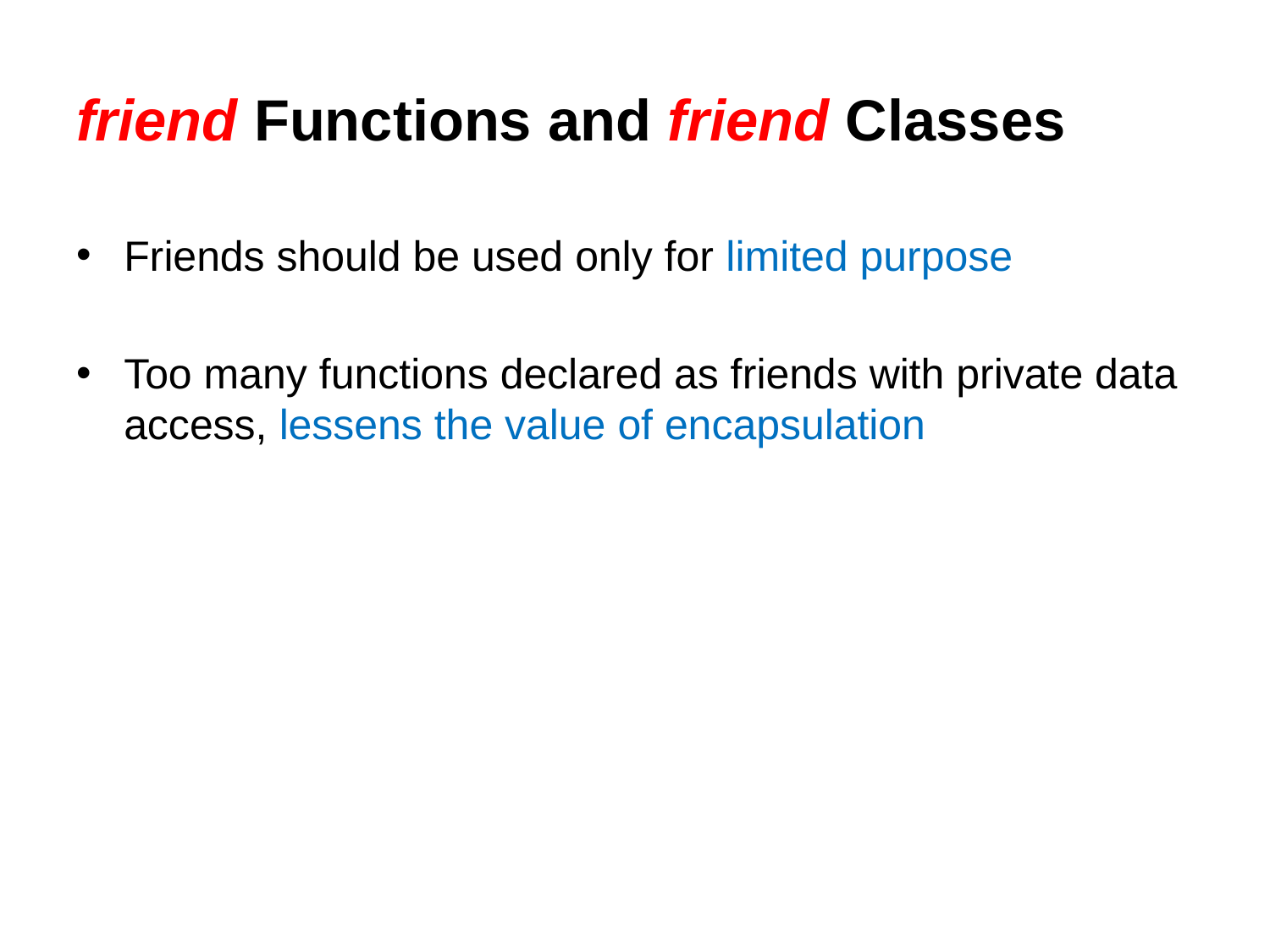

# friend Functions and friend Classes
Friends should be used only for limited purpose

Too many functions declared as friends with private data access, lessens the value of encapsulation